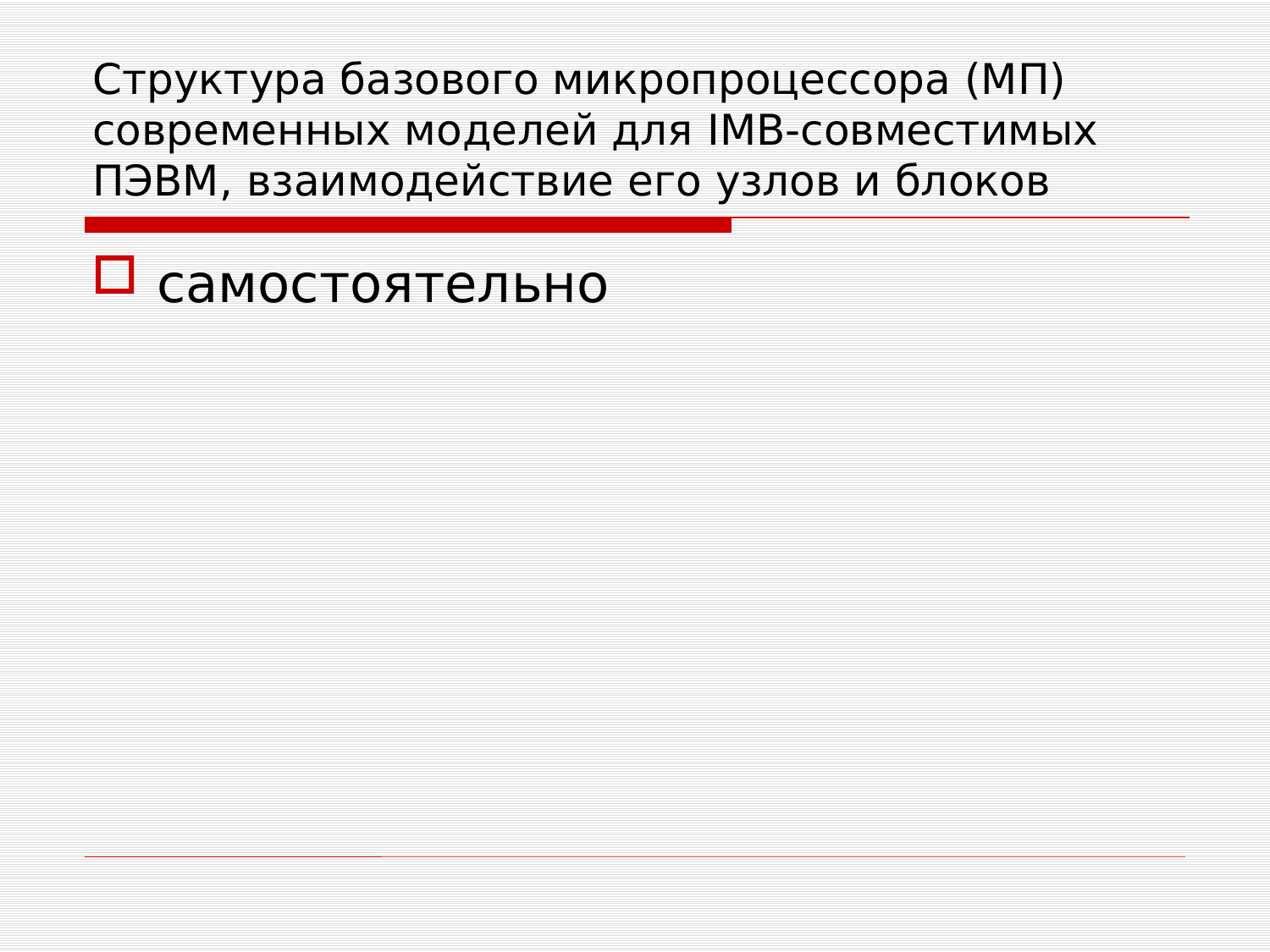

# Структура базового микропроцессора (МП) современных моделей для IMB-совместимых ПЭВМ, взаимодействие его узлов и блоков
самостоятельно